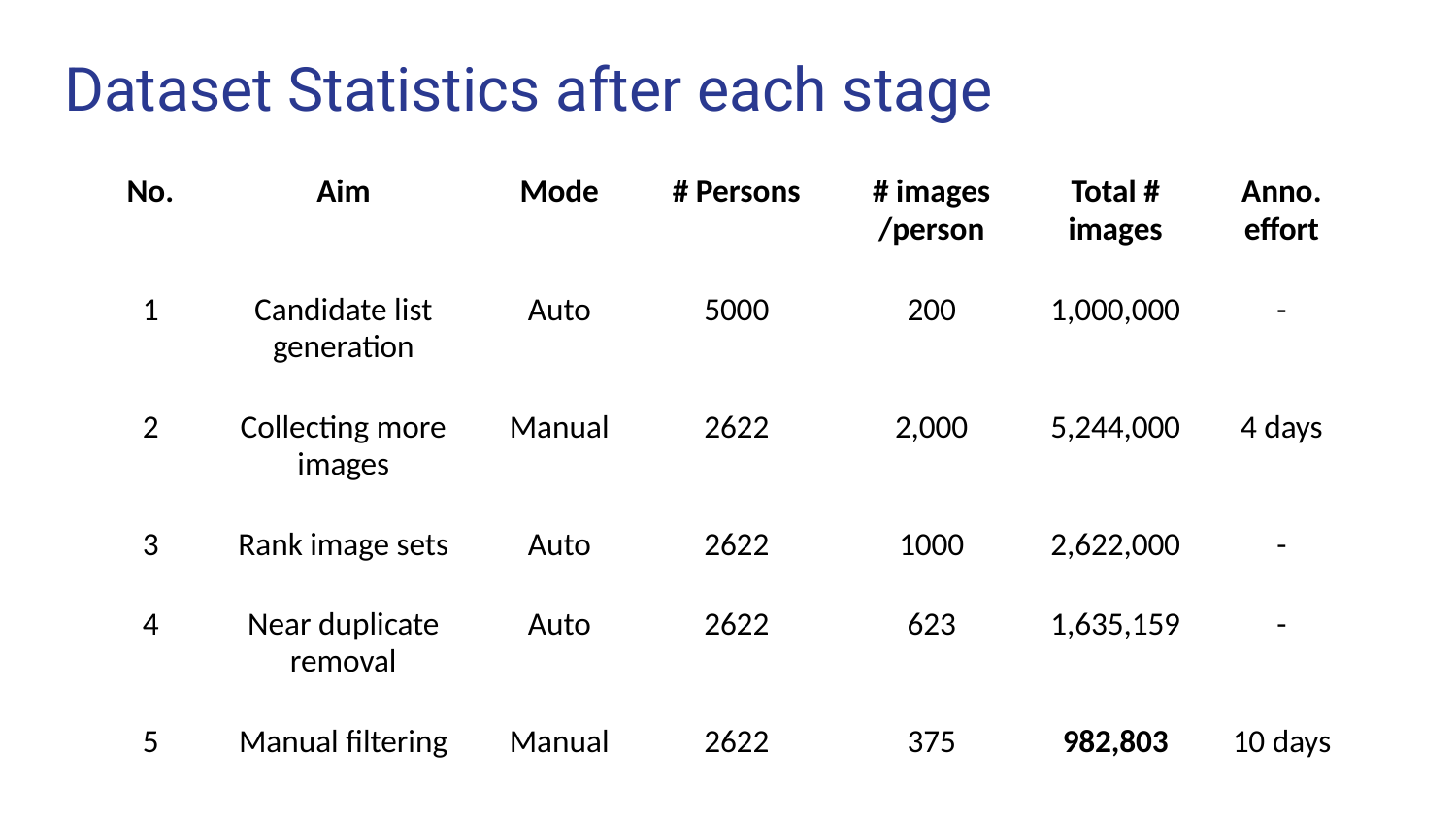

Dataset Statistics after each stage
| No. | Aim | Mode | # Persons | # images /person | Total # images | Anno. effort |
| --- | --- | --- | --- | --- | --- | --- |
| 1 | Candidate list generation | Auto | 5000 | 200 | 1,000,000 | - |
| 2 | Collecting more images | Manual | 2622 | 2,000 | 5,244,000 | 4 days |
| 3 | Rank image sets | Auto | 2622 | 1000 | 2,622,000 | - |
| 4 | Near duplicate removal | Auto | 2622 | 623 | 1,635,159 | - |
| 5 | Manual filtering | Manual | 2622 | 375 | 982,803 | 10 days |